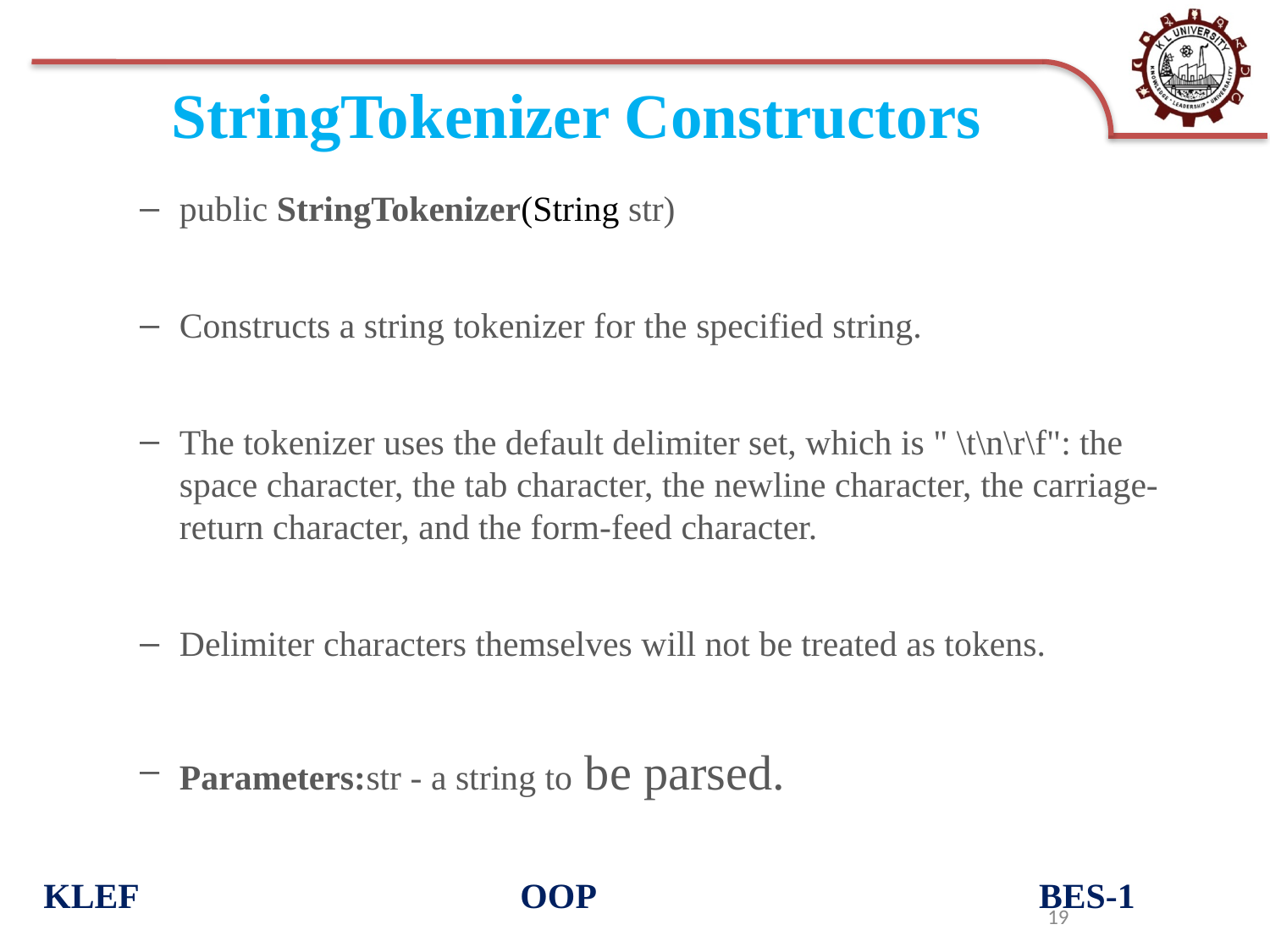

# StringTokenizer Constructors
public StringTokenizer(String str)

Constructs a string tokenizer for the specified string.

The tokenizer uses the default delimiter set, which is " \t\n\r\f": the space character, the tab character, the newline character, the carriage-return character, and the form-feed character.

Delimiter characters themselves will not be treated as tokens.

Parameters:str - a string to be parsed.
KLEF                                           OOP                                                  BES-1
19